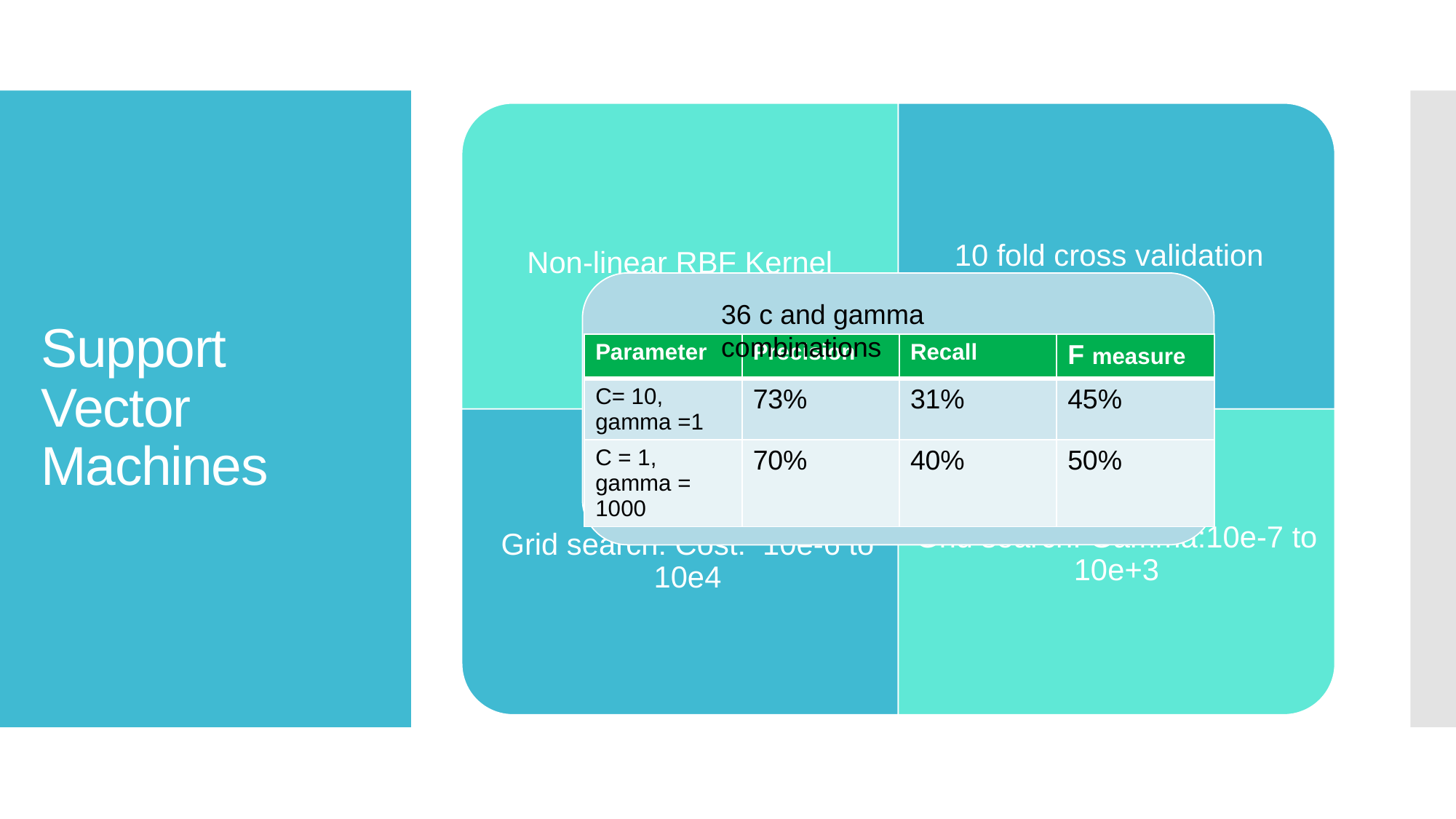

Non-linear RBF Kernel
10 fold cross validation
Grid search: Cost:  10e-6 to 10e4
Grid search: Gamma:10e-7 to 10e+3
6 C and 6 gamma values = 36 combinations across 10 fold cross val

# Support Vector Machines
36 c and gamma combinations
| Parameter | Precision | Recall | F measure |
| --- | --- | --- | --- |
| C= 10, gamma =1 | 73% | 31% | 45% |
| C = 1, gamma = 1000 | 70% | 40% | 50% |